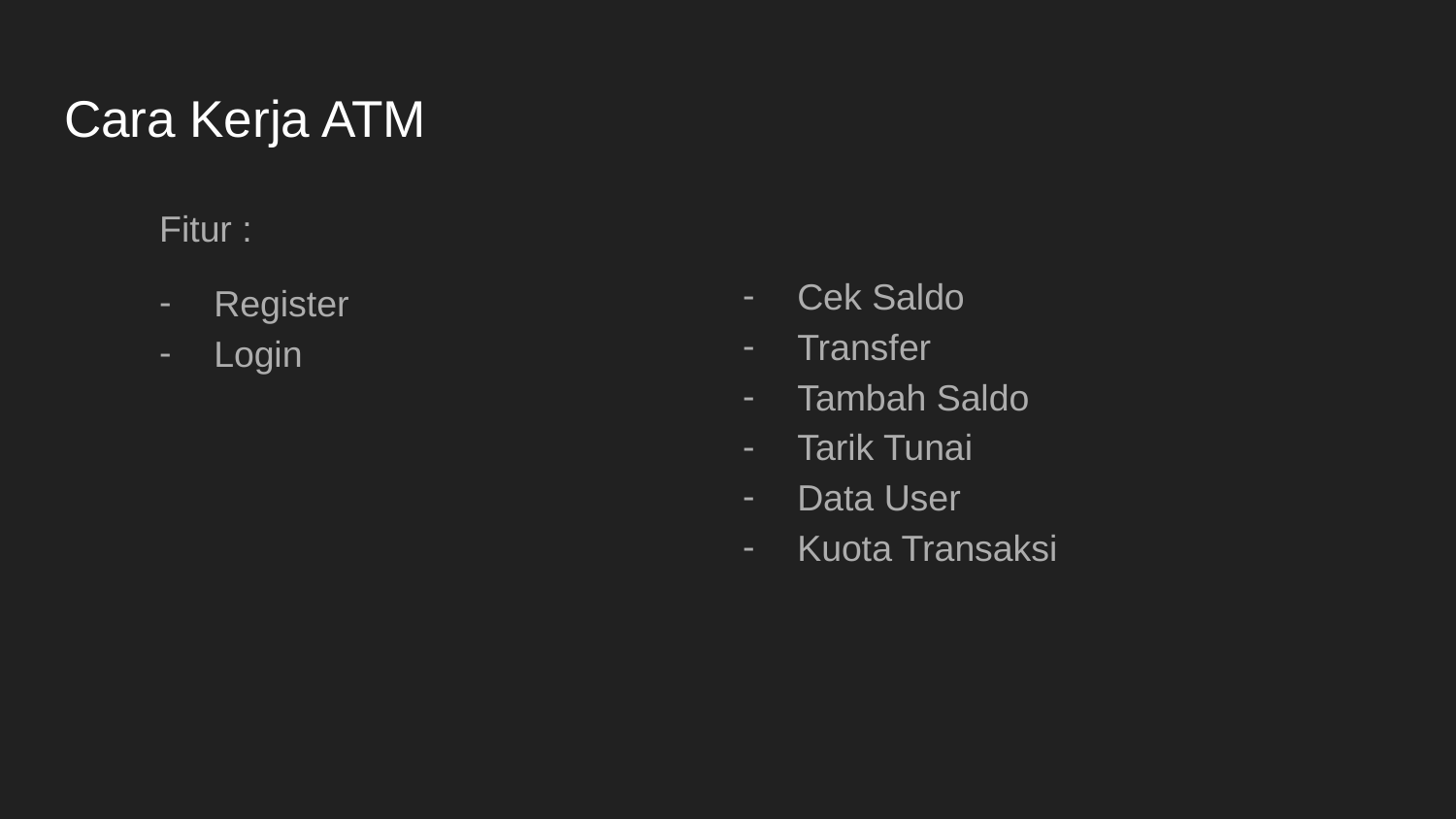

# Cara Kerja ATM
Fitur :
Register
Login

Cek Saldo
Transfer
Tambah Saldo
Tarik Tunai
Data User
Kuota Transaksi